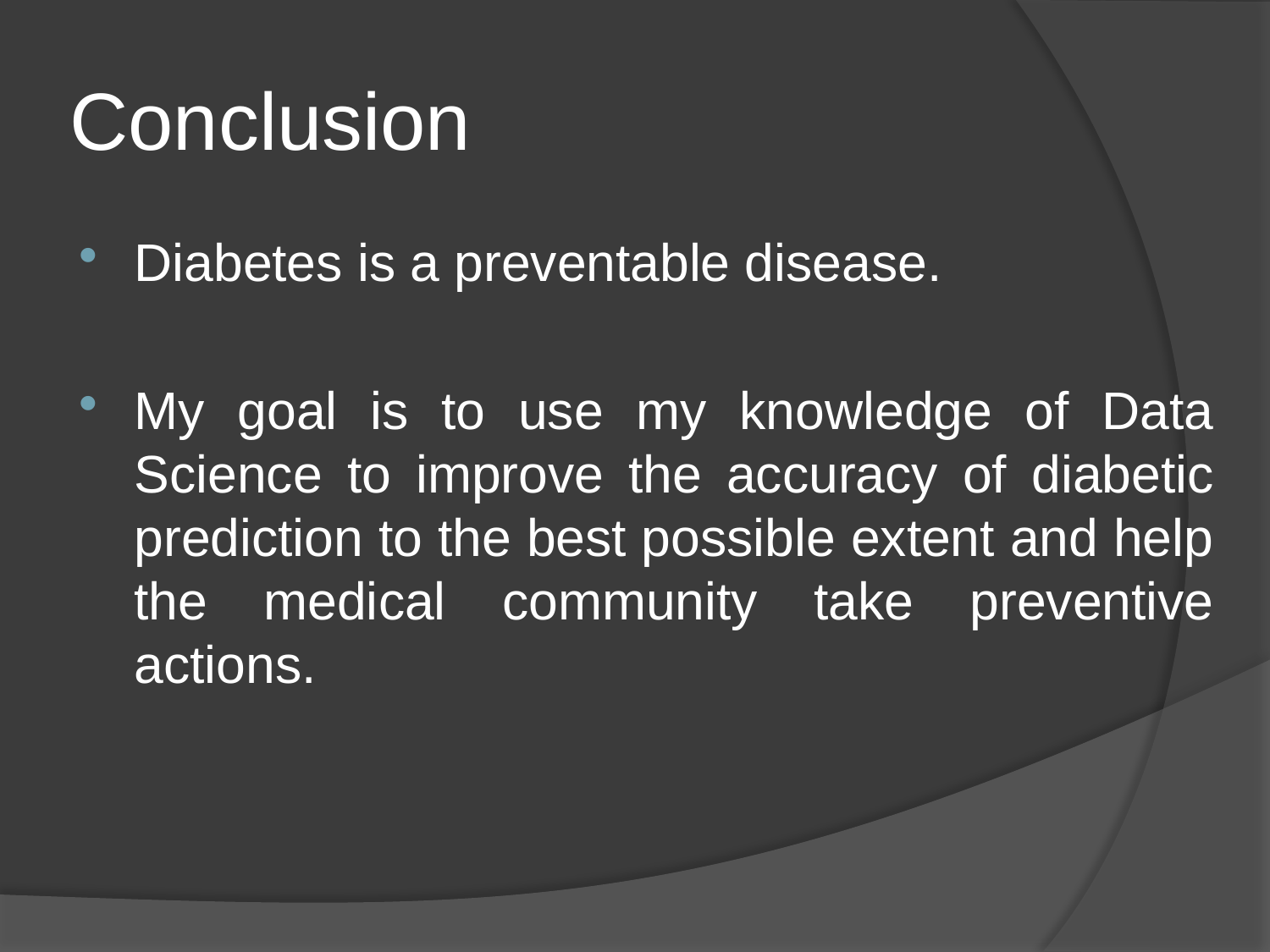

# Conclusion
Diabetes is a preventable disease.

My goal is to use my knowledge of Data Science to improve the accuracy of diabetic prediction to the best possible extent and help the medical community take preventive actions.